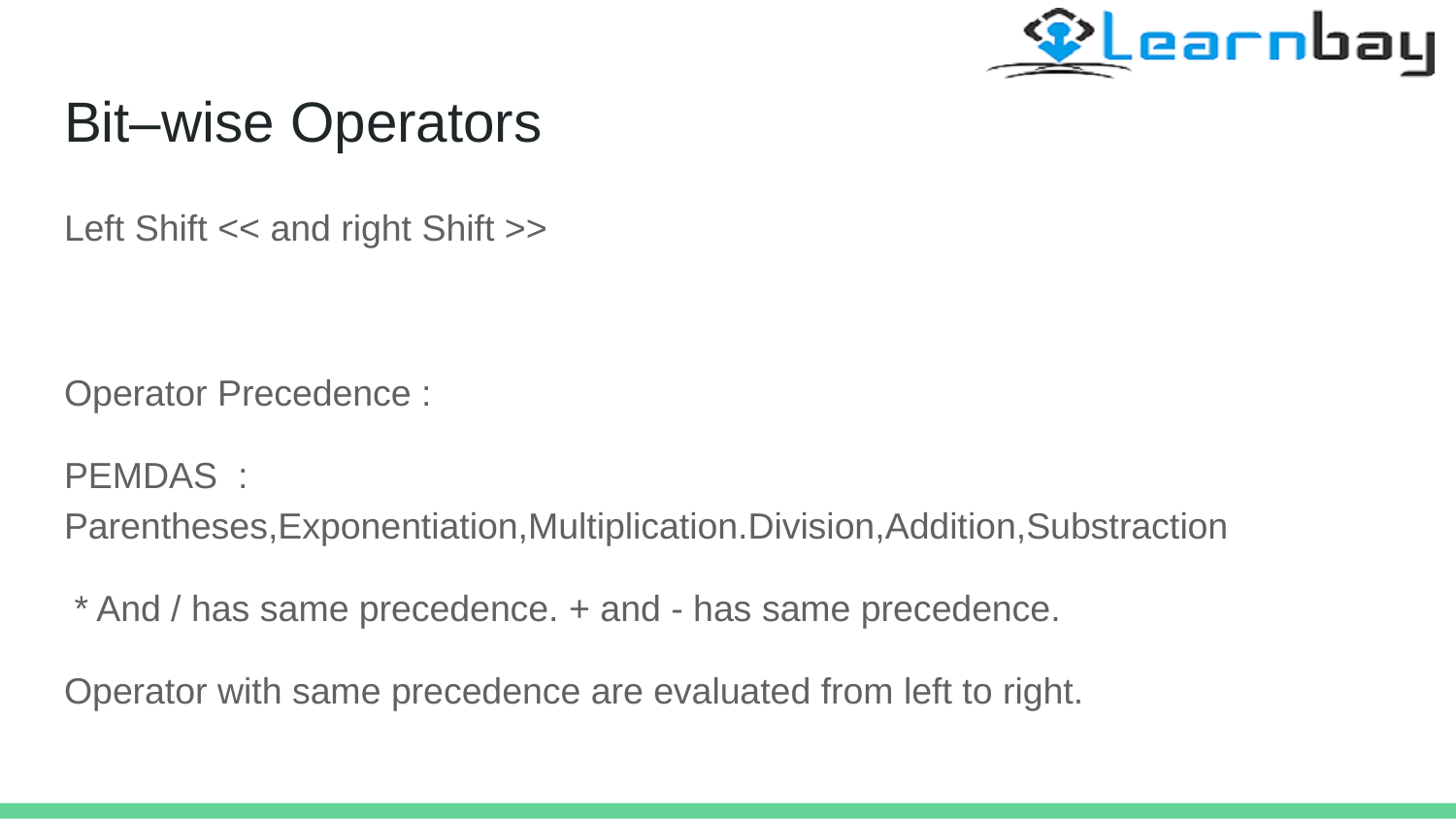

# Bit–wise Operators

Left Shift << and right Shift >>

Operator Precedence :
PEMDAS  : Parentheses,Exponentiation,Multiplication.Division,Addition,Substraction
 * And / has same precedence. + and - has same precedence.
Operator with same precedence are evaluated from left to right.